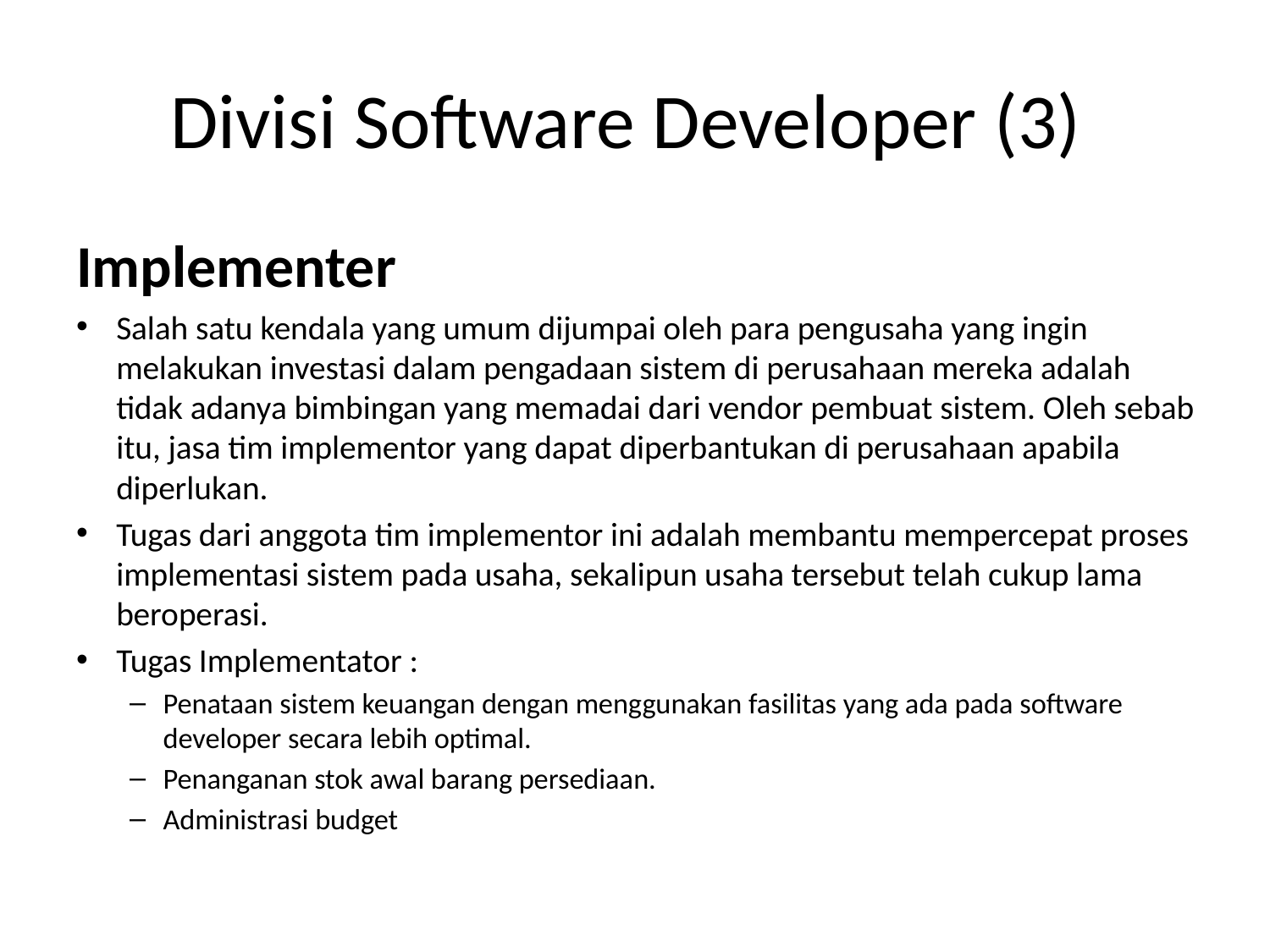

# Divisi Software Developer (3)
Implementer
Salah satu kendala yang umum dijumpai oleh para pengusaha yang ingin melakukan investasi dalam pengadaan sistem di perusahaan mereka adalah tidak adanya bimbingan yang memadai dari vendor pembuat sistem. Oleh sebab itu, jasa tim implementor yang dapat diperbantukan di perusahaan apabila diperlukan.
Tugas dari anggota tim implementor ini adalah membantu mempercepat proses implementasi sistem pada usaha, sekalipun usaha tersebut telah cukup lama beroperasi.
Tugas Implementator :
Penataan sistem keuangan dengan menggunakan fasilitas yang ada pada software developer secara lebih optimal.
Penanganan stok awal barang persediaan.
Administrasi budget